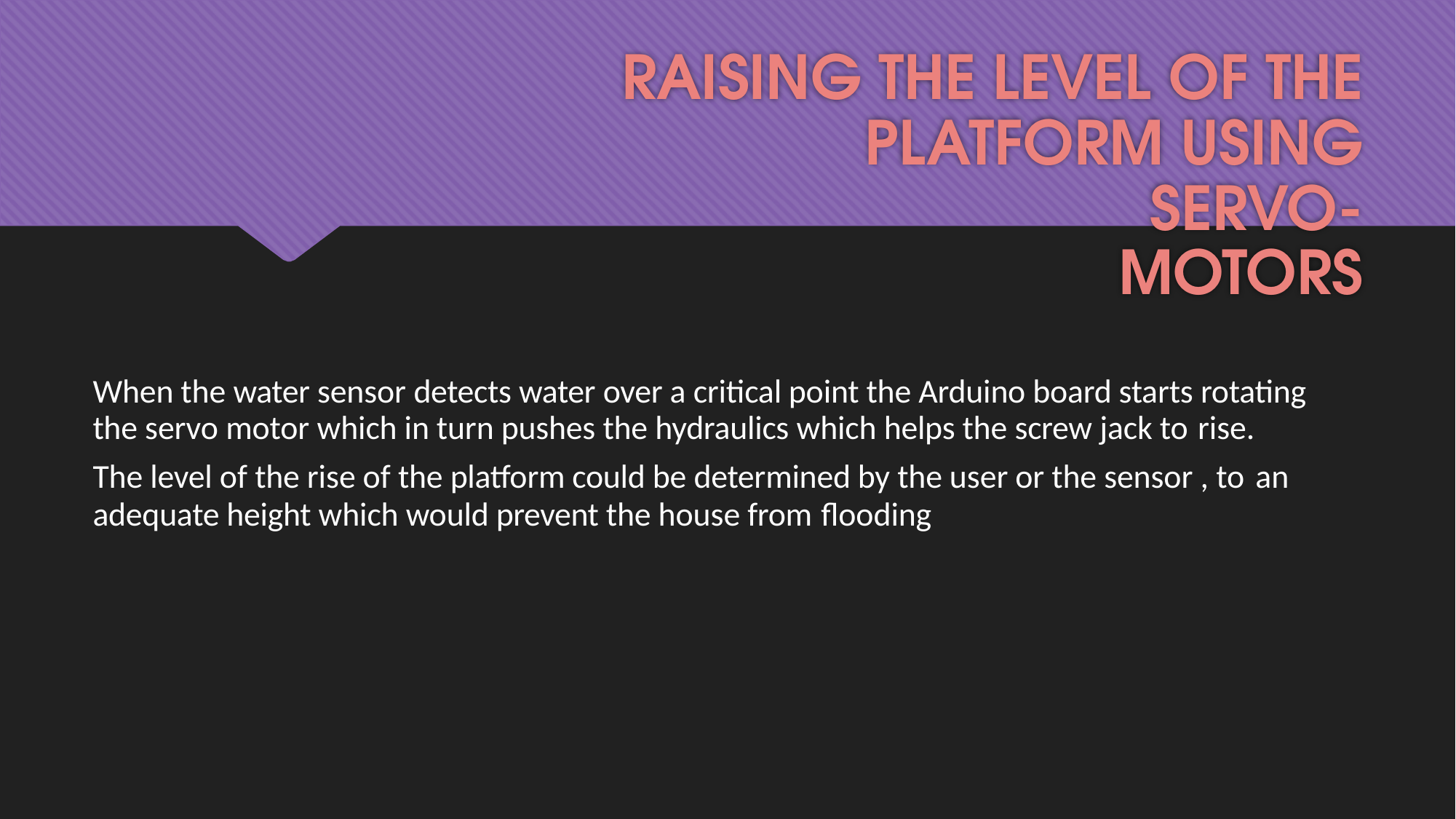

# RAISING THE LEVEL OF THE  PLATFORM USING SERVO-
MOTORS
When the water sensor detects water over a critical point the Arduino board starts rotating  the servo motor which in turn pushes the hydraulics which helps the screw jack to rise.
The level of the rise of the platform could be determined by the user or the sensor , to an
adequate height which would prevent the house from flooding